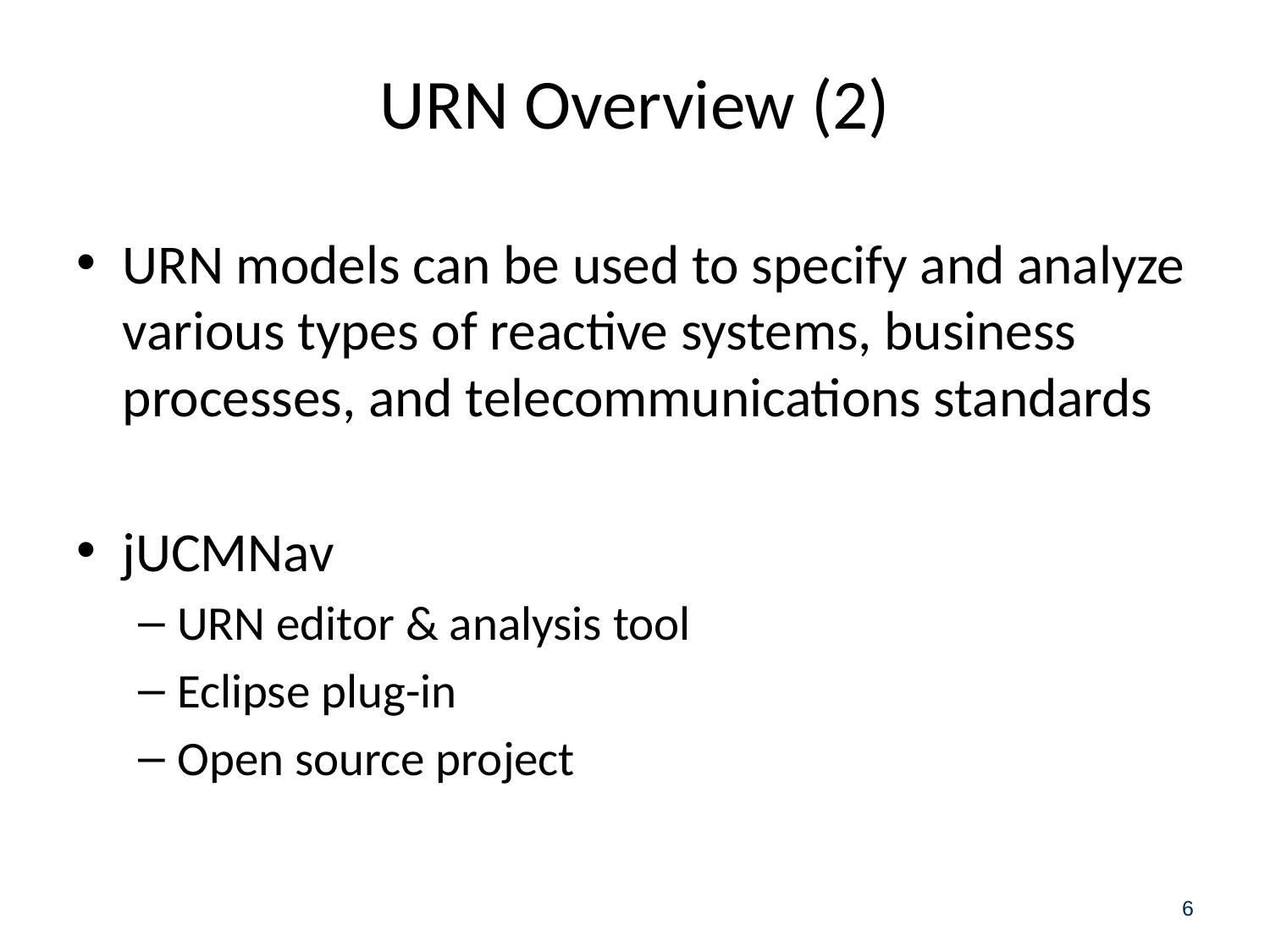

# URN Overview (2)
URN models can be used to specify and analyze various types of reactive systems, business processes, and telecommunications standards

jUCMNav
URN editor & analysis tool
Eclipse plug-in
Open source project
6